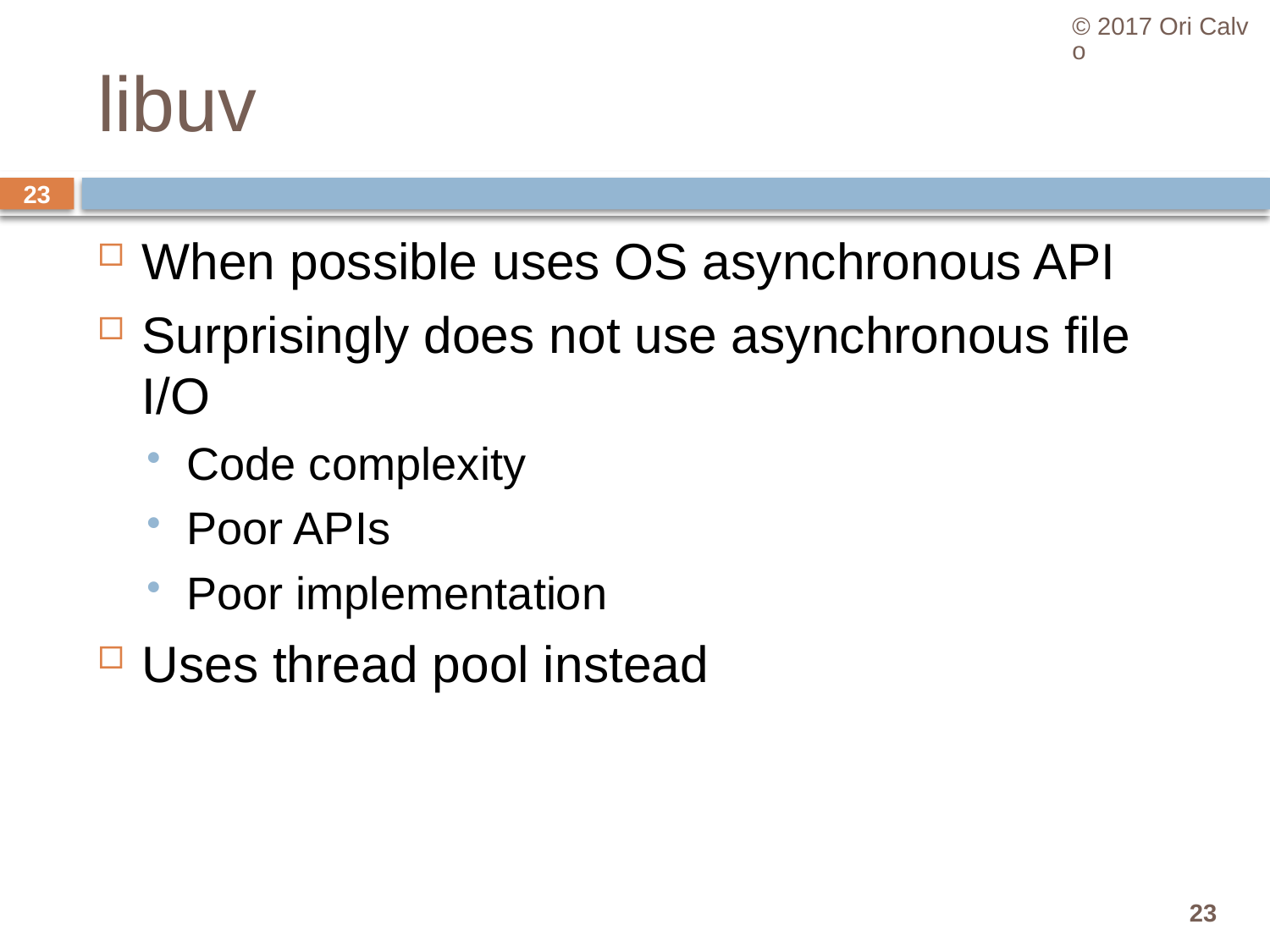

© 2017 Ori Calvo
# libuv
23
When possible uses OS asynchronous API
Surprisingly does not use asynchronous file I/O
Code complexity
Poor APIs
Poor implementation
Uses thread pool instead